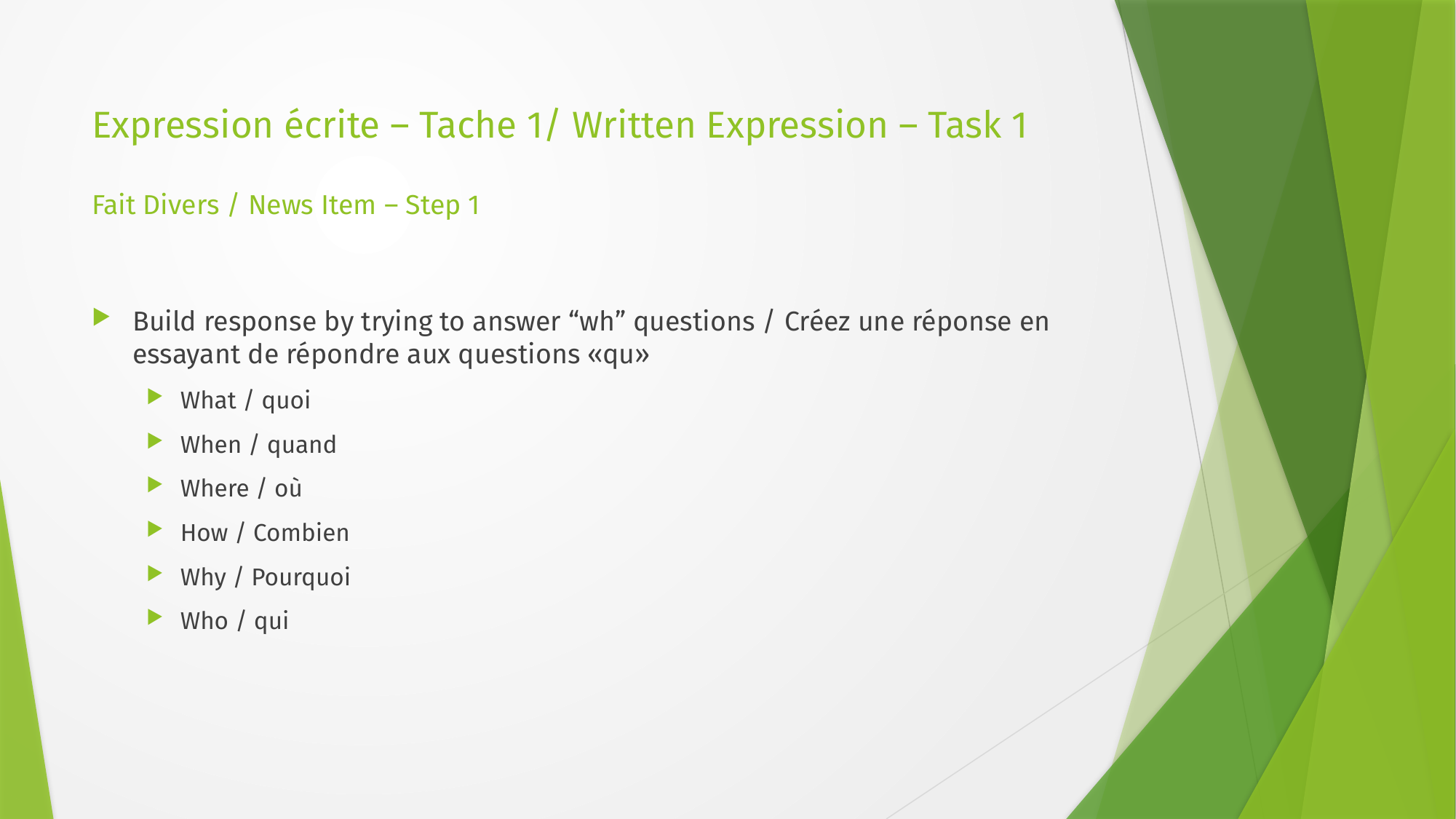

# Expression écrite – Tache 1/ Written Expression – Task 1
Fait Divers / News Item – Step 1
Build response by trying to answer “wh” questions / Créez une réponse en essayant de répondre aux questions «qu»
What / quoi
When / quand
Where / où
How / Combien
Why / Pourquoi
Who / qui